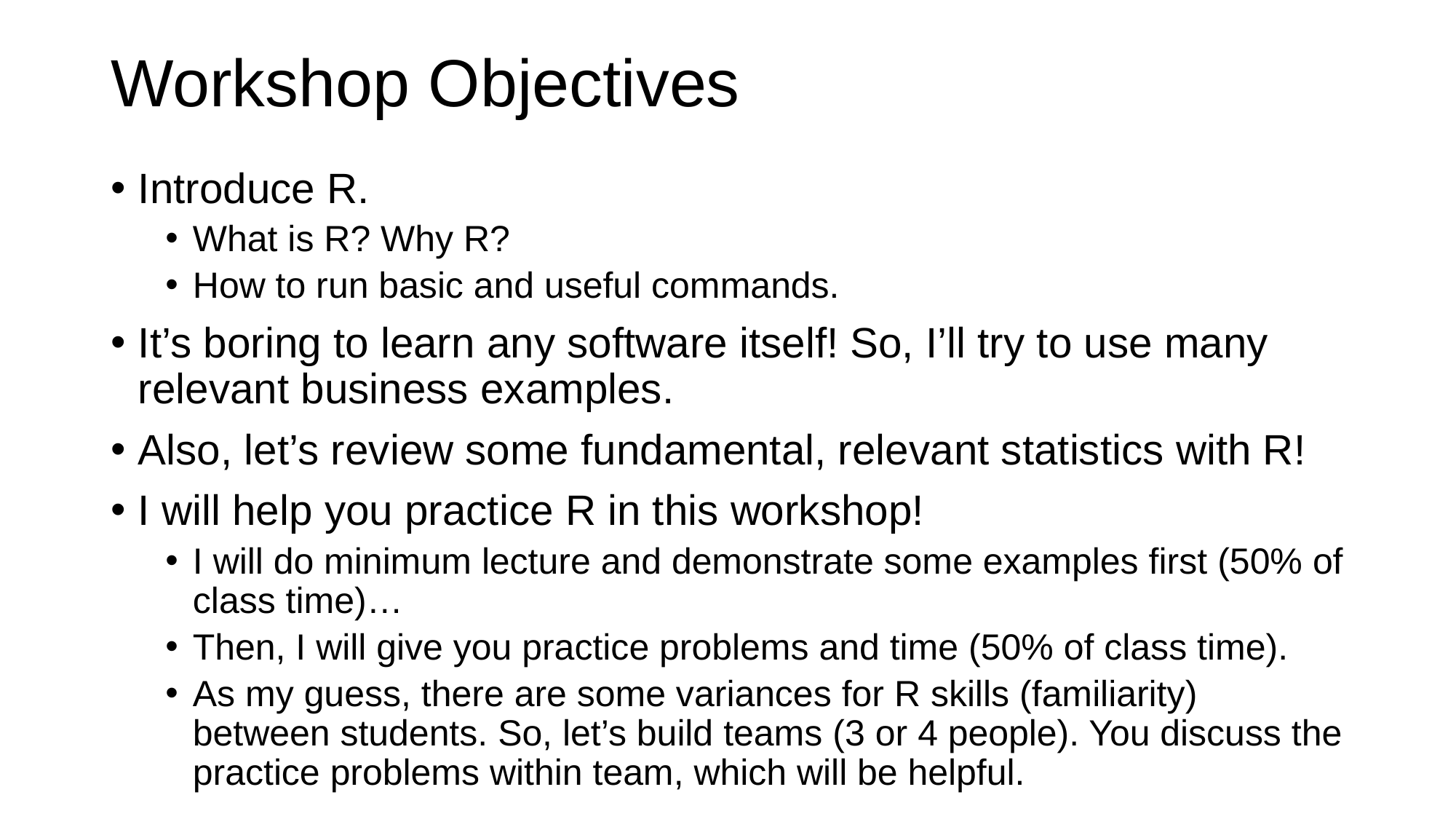

# Workshop Objectives
Introduce R.
What is R? Why R?
How to run basic and useful commands.
It’s boring to learn any software itself! So, I’ll try to use many relevant business examples.
Also, let’s review some fundamental, relevant statistics with R!
I will help you practice R in this workshop!
I will do minimum lecture and demonstrate some examples first (50% of class time)…
Then, I will give you practice problems and time (50% of class time).
As my guess, there are some variances for R skills (familiarity) between students. So, let’s build teams (3 or 4 people). You discuss the practice problems within team, which will be helpful.